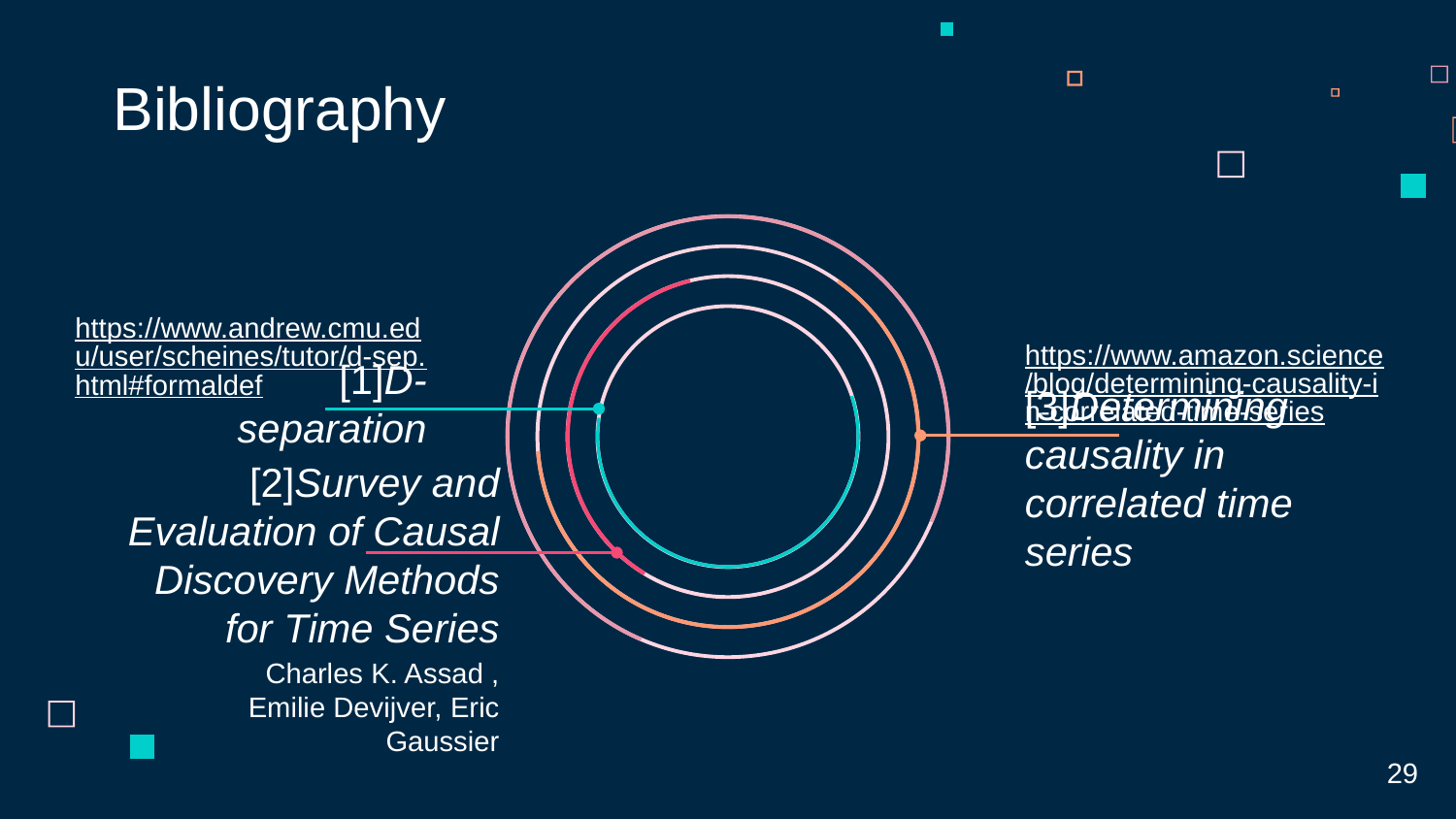

Bibliography

https://www.amazon.science/blog/determining-causality-in-correlated-time-series

https://www.andrew.cmu.edu/user/scheines/tutor/d-sep.html#formaldef

# [1]D-separation
[3]Determining causality in correlated time series
[2]Survey and Evaluation of Causal Discovery Methods for Time Series
Charles K. Assad , Emilie Devijver, Eric Gaussier